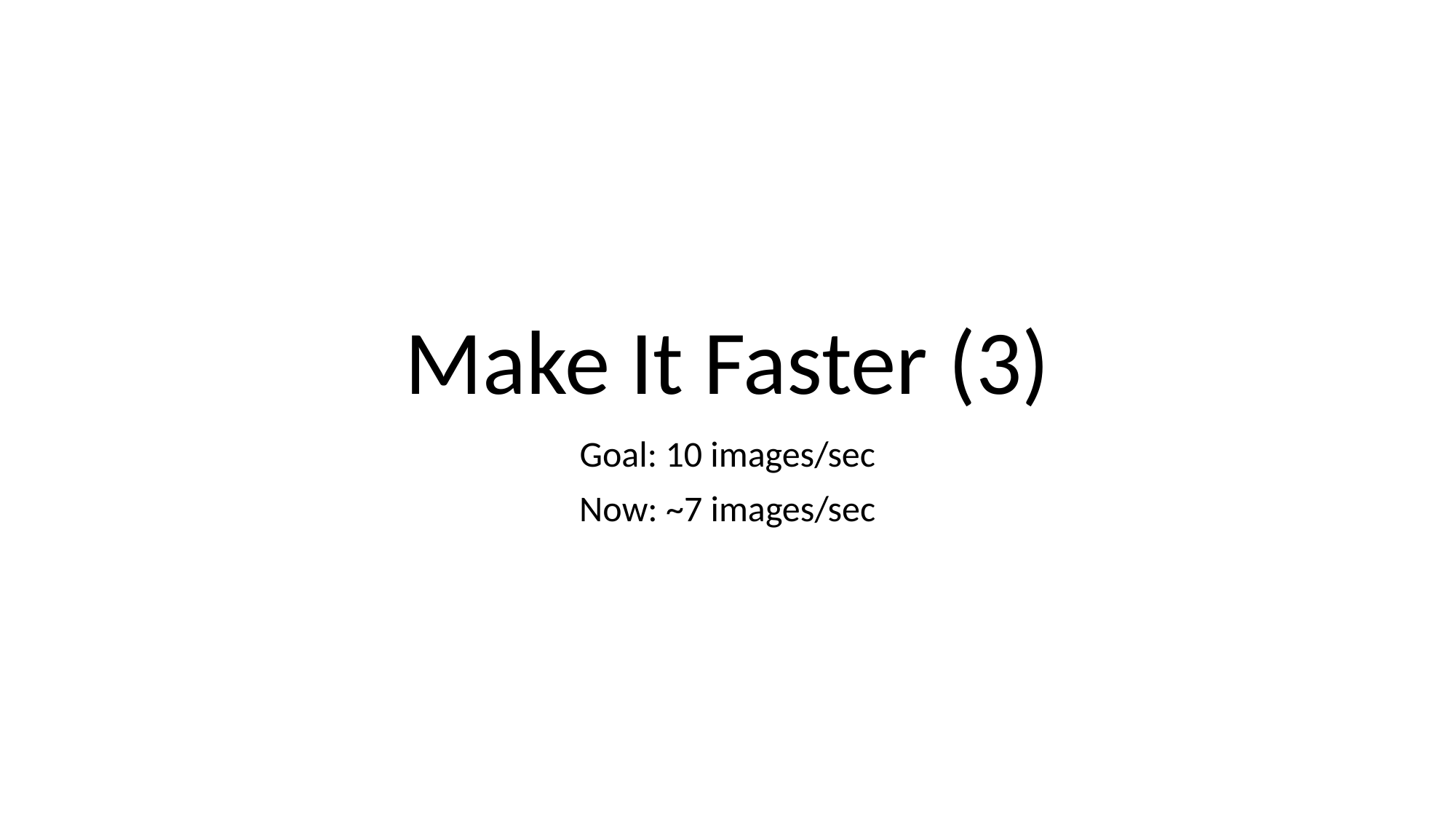

# Make It Faster (3)
Goal: 10 images/sec
Now: ~7 images/sec